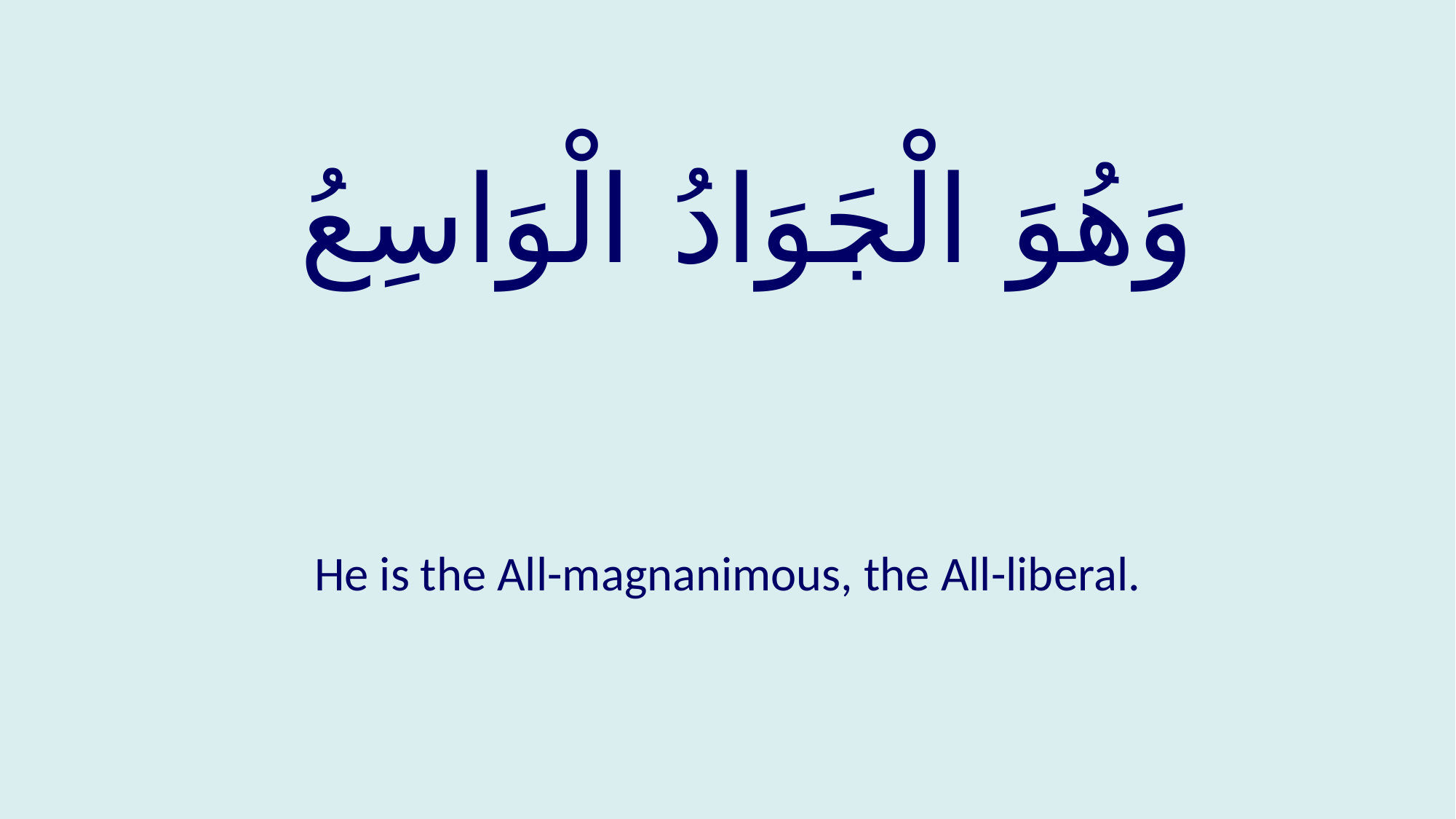

# وَھُوَ الْجَوَادُ الْوَاسِعُ
He is the All-magnanimous, the All-liberal.